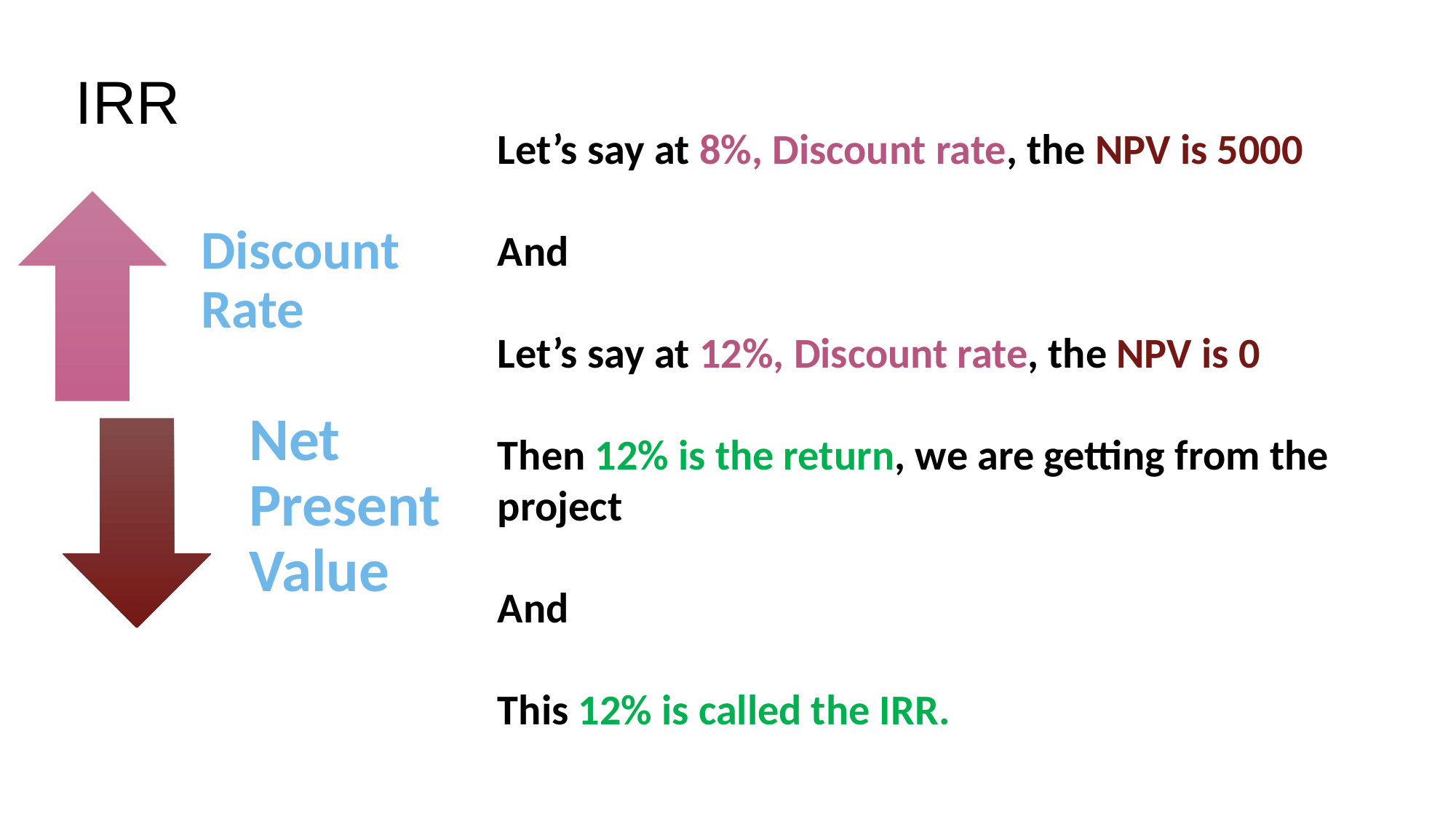

# IRR
Let’s say at 8%, Discount rate, the NPV is 5000

And

Let’s say at 12%, Discount rate, the NPV is 0

Then 12% is the return, we are getting from the project

And

This 12% is called the IRR.

Discount Rate
Net Present Value